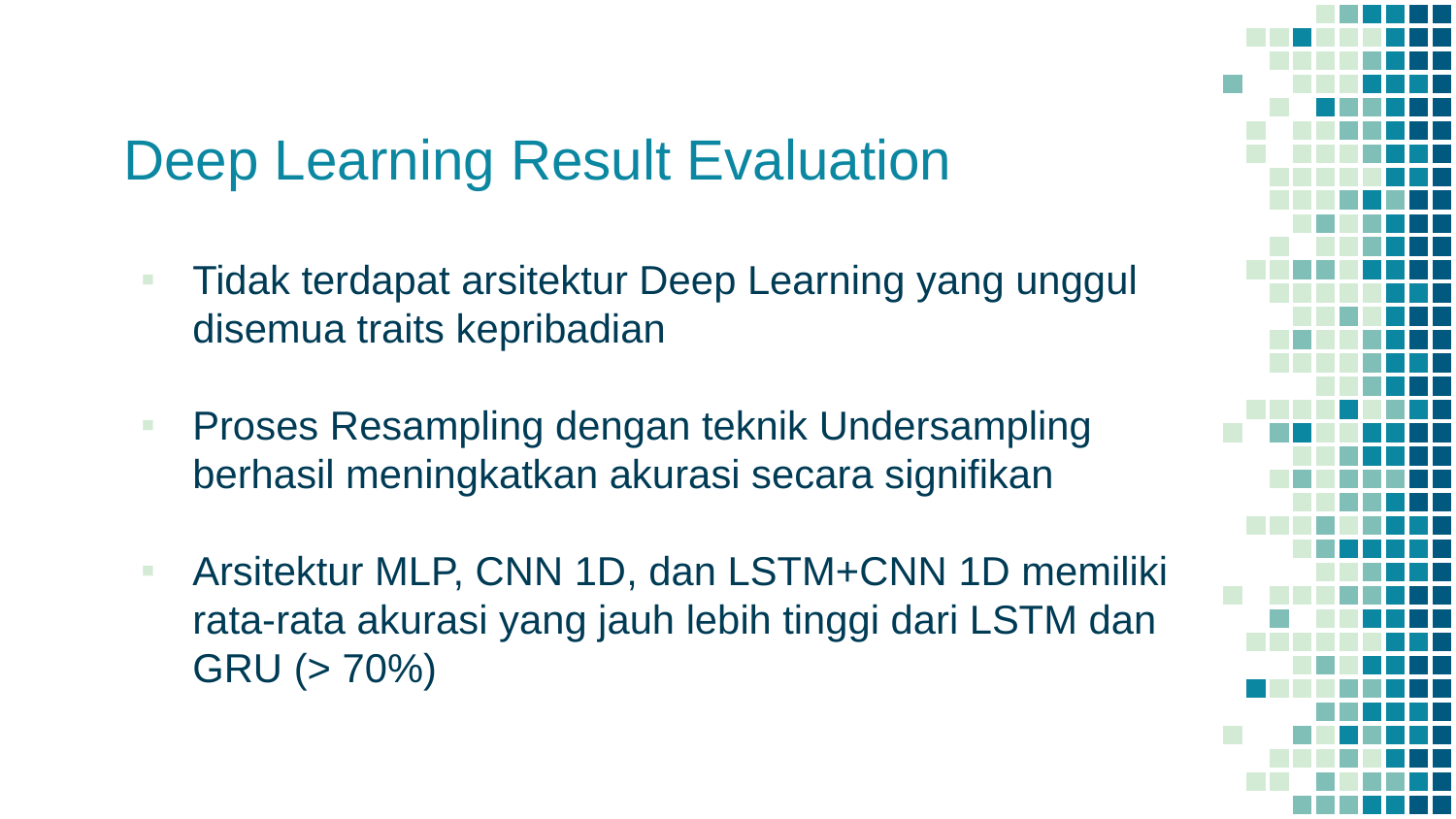

# Deep Learning Result Evaluation
Tidak terdapat arsitektur Deep Learning yang unggul disemua traits kepribadian

Proses Resampling dengan teknik Undersampling berhasil meningkatkan akurasi secara signifikan

Arsitektur MLP, CNN 1D, dan LSTM+CNN 1D memiliki rata-rata akurasi yang jauh lebih tinggi dari LSTM dan GRU (> 70%)